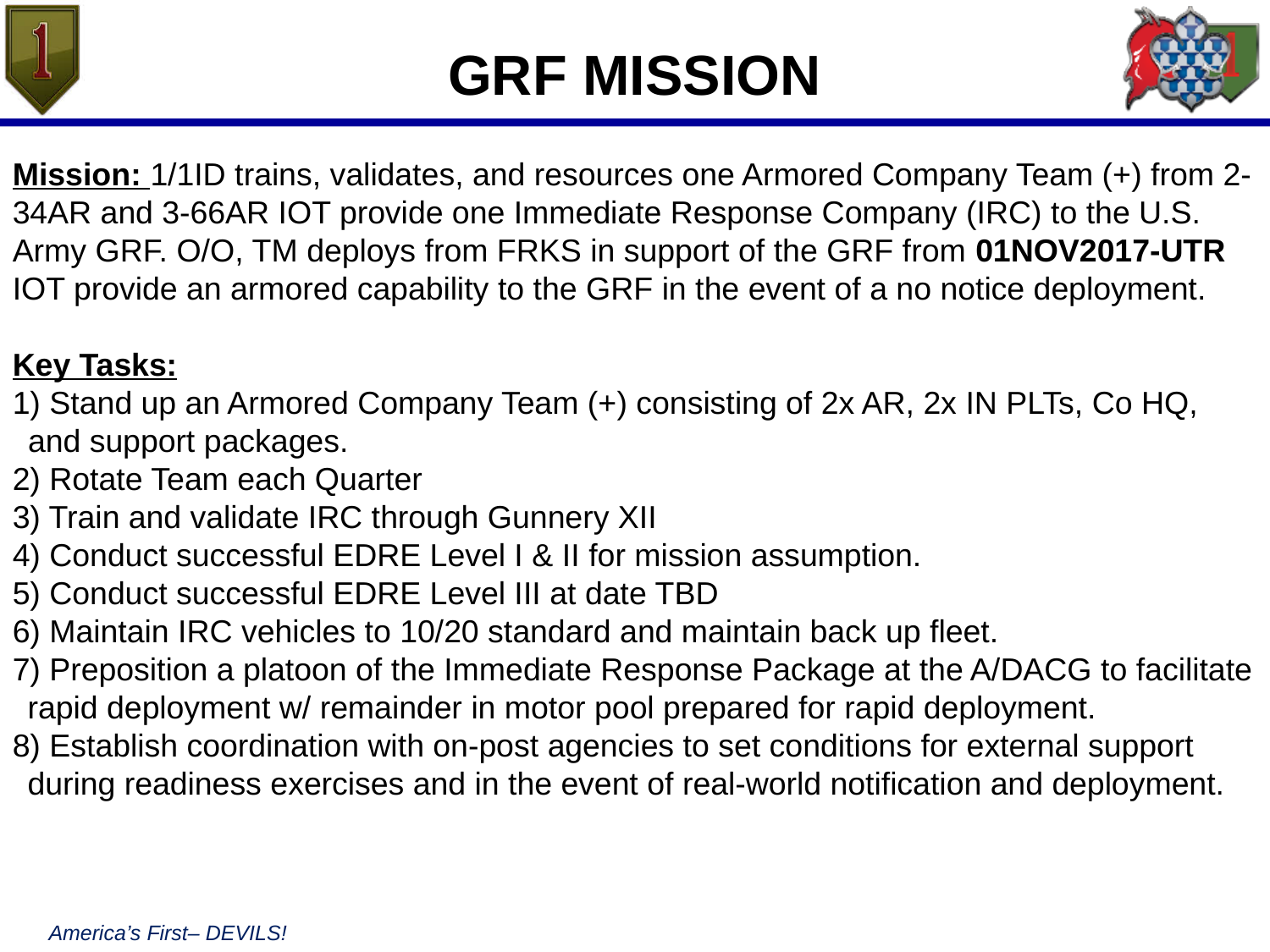

GRF MISSION
Mission: 1/1ID trains, validates, and resources one Armored Company Team (+) from 2-34AR and 3-66AR IOT provide one Immediate Response Company (IRC) to the U.S. Army GRF. O/O, TM deploys from FRKS in support of the GRF from 01NOV2017-UTR IOT provide an armored capability to the GRF in the event of a no notice deployment.

Key Tasks:
1) Stand up an Armored Company Team (+) consisting of 2x AR, 2x IN PLTs, Co HQ, and support packages.
2) Rotate Team each Quarter
3) Train and validate IRC through Gunnery XII
4) Conduct successful EDRE Level I & II for mission assumption.
5) Conduct successful EDRE Level III at date TBD
6) Maintain IRC vehicles to 10/20 standard and maintain back up fleet.
7) Preposition a platoon of the Immediate Response Package at the A/DACG to facilitate rapid deployment w/ remainder in motor pool prepared for rapid deployment.
8) Establish coordination with on-post agencies to set conditions for external support during readiness exercises and in the event of real-world notification and deployment.